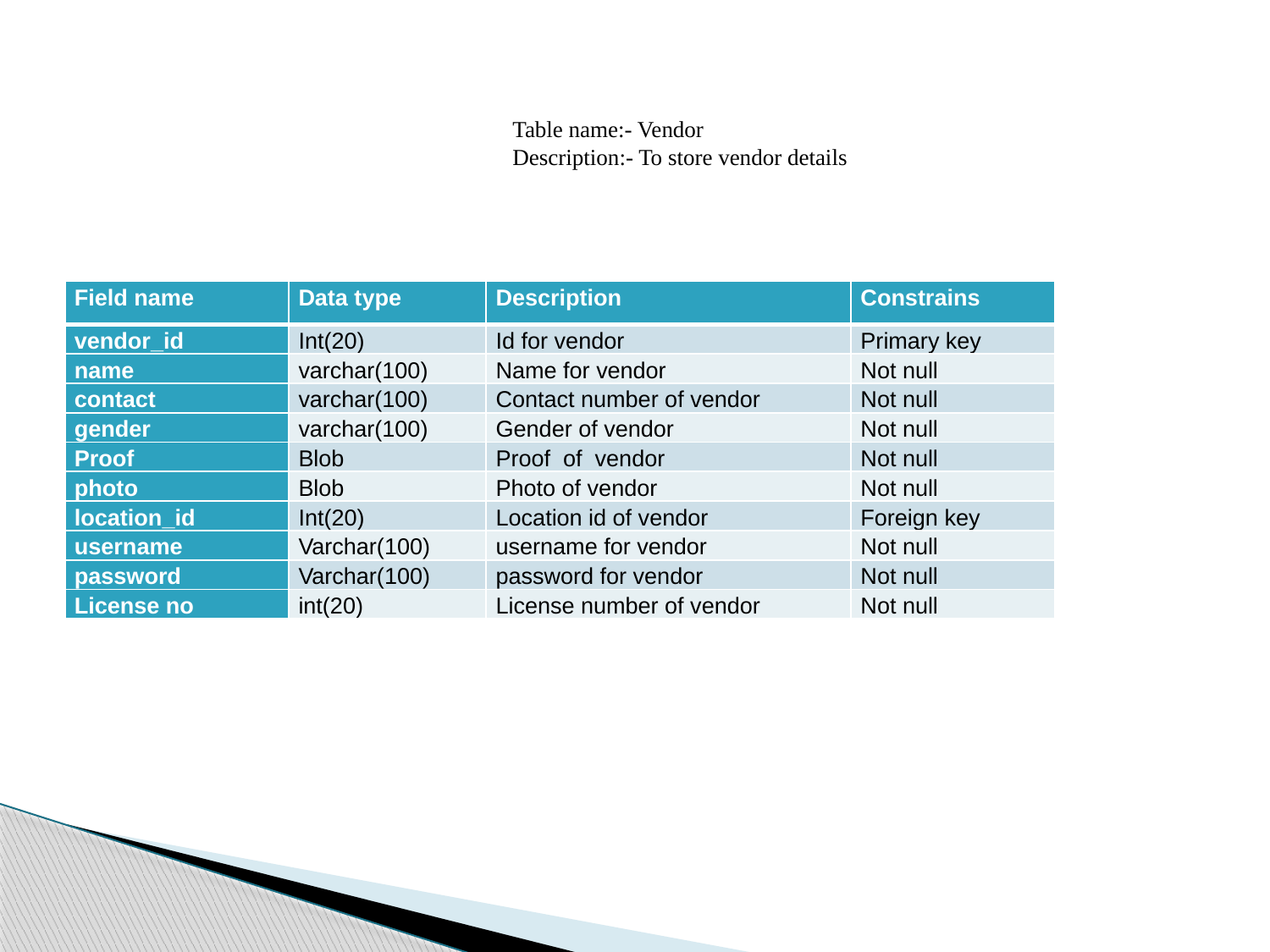

Table name:- Vendor
Description:- To store vendor details

| Field name | Data type | Description | Constrains |
| --- | --- | --- | --- |
| vendor\_id | Int(20) | Id for vendor | Primary key |
| name | varchar(100) | Name for vendor | Not null |
| contact | varchar(100) | Contact number of vendor | Not null |
| gender | varchar(100) | Gender of vendor | Not null |
| Proof | Blob | Proof of vendor | Not null |
| photo | Blob | Photo of vendor | Not null |
| location\_id | Int(20) | Location id of vendor | Foreign key |
| username | Varchar(100) | username for vendor | Not null |
| password | Varchar(100) | password for vendor | Not null |
| License no | int(20) | License number of vendor | Not null |